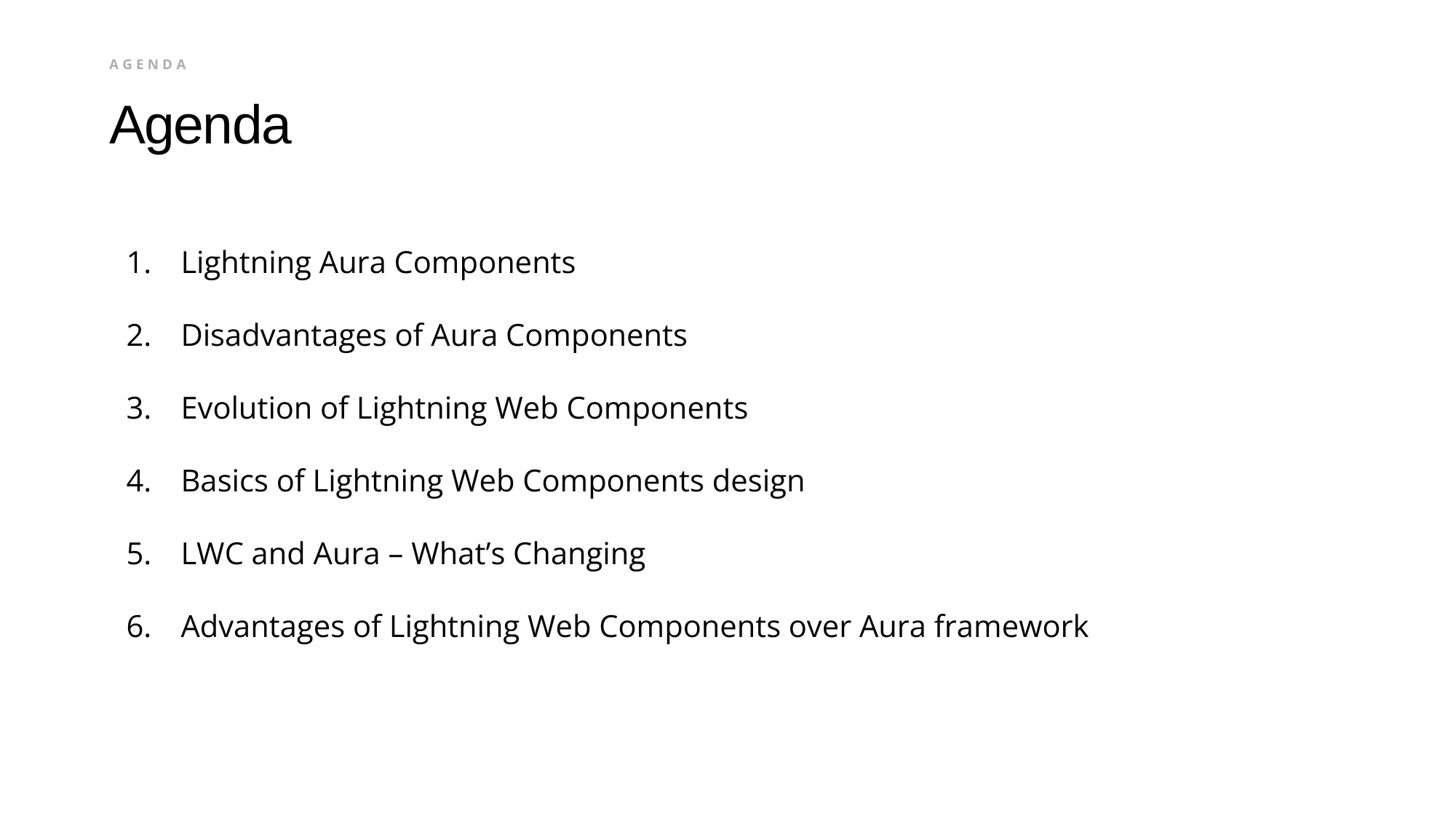

agenda
# Agenda
Lightning Aura Components

Disadvantages of Aura Components

Evolution of Lightning Web Components

Basics of Lightning Web Components design

LWC and Aura – What’s Changing

Advantages of Lightning Web Components over Aura framework